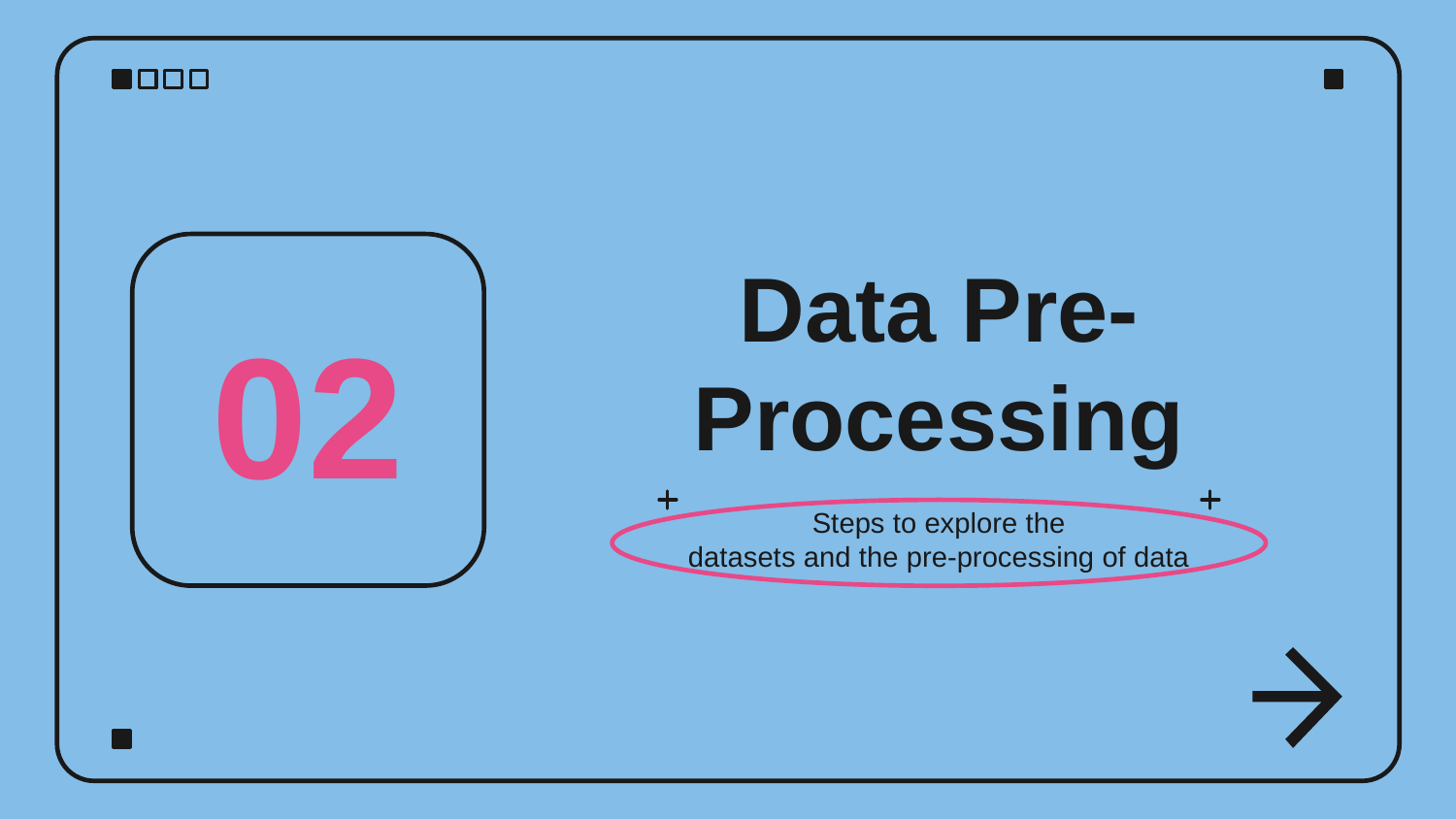

02
# Data Pre-Processing

Steps to explore the
datasets and the pre-processing of data